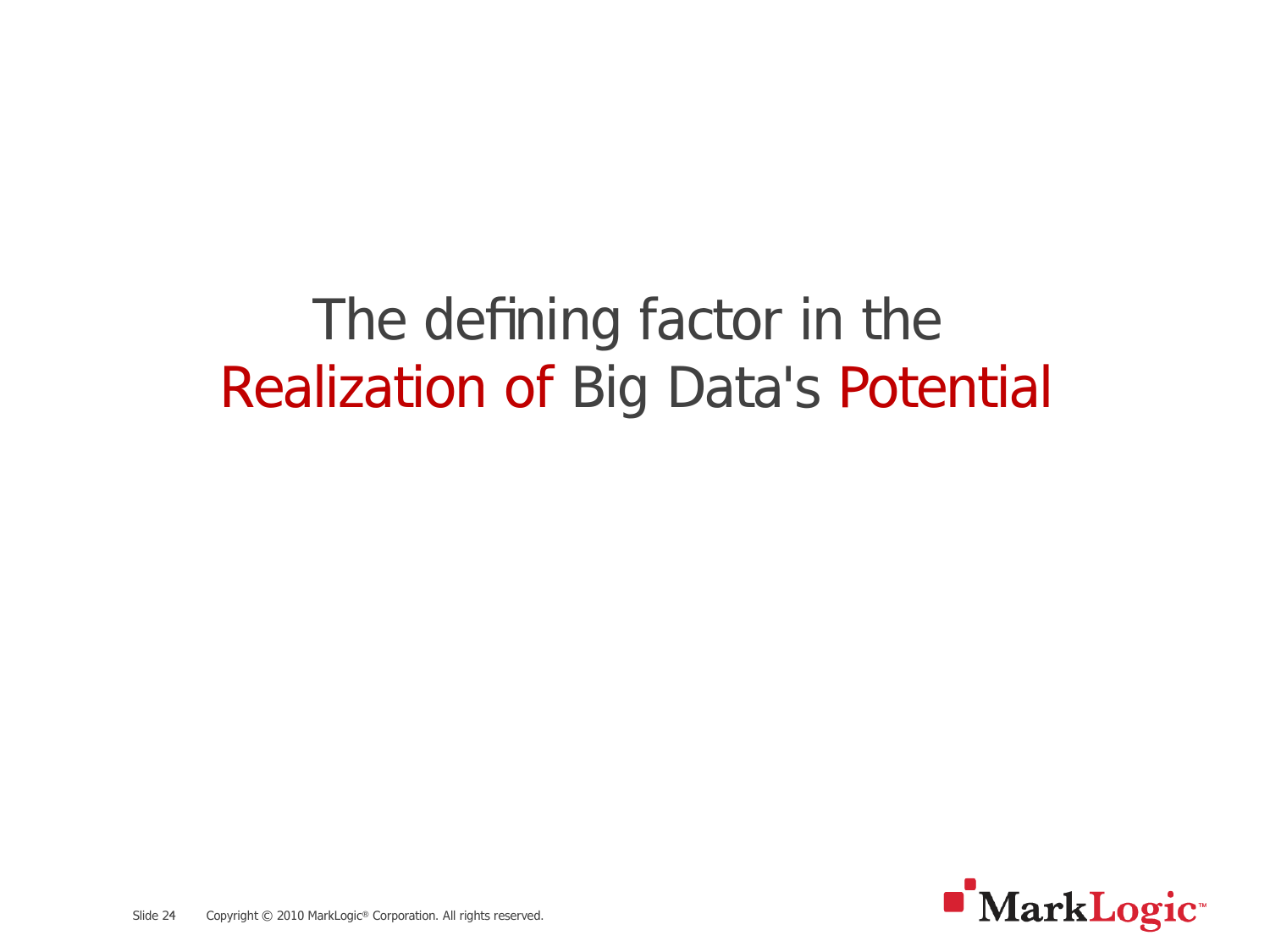

The defining factor in the
Realization of Big Data's Potential